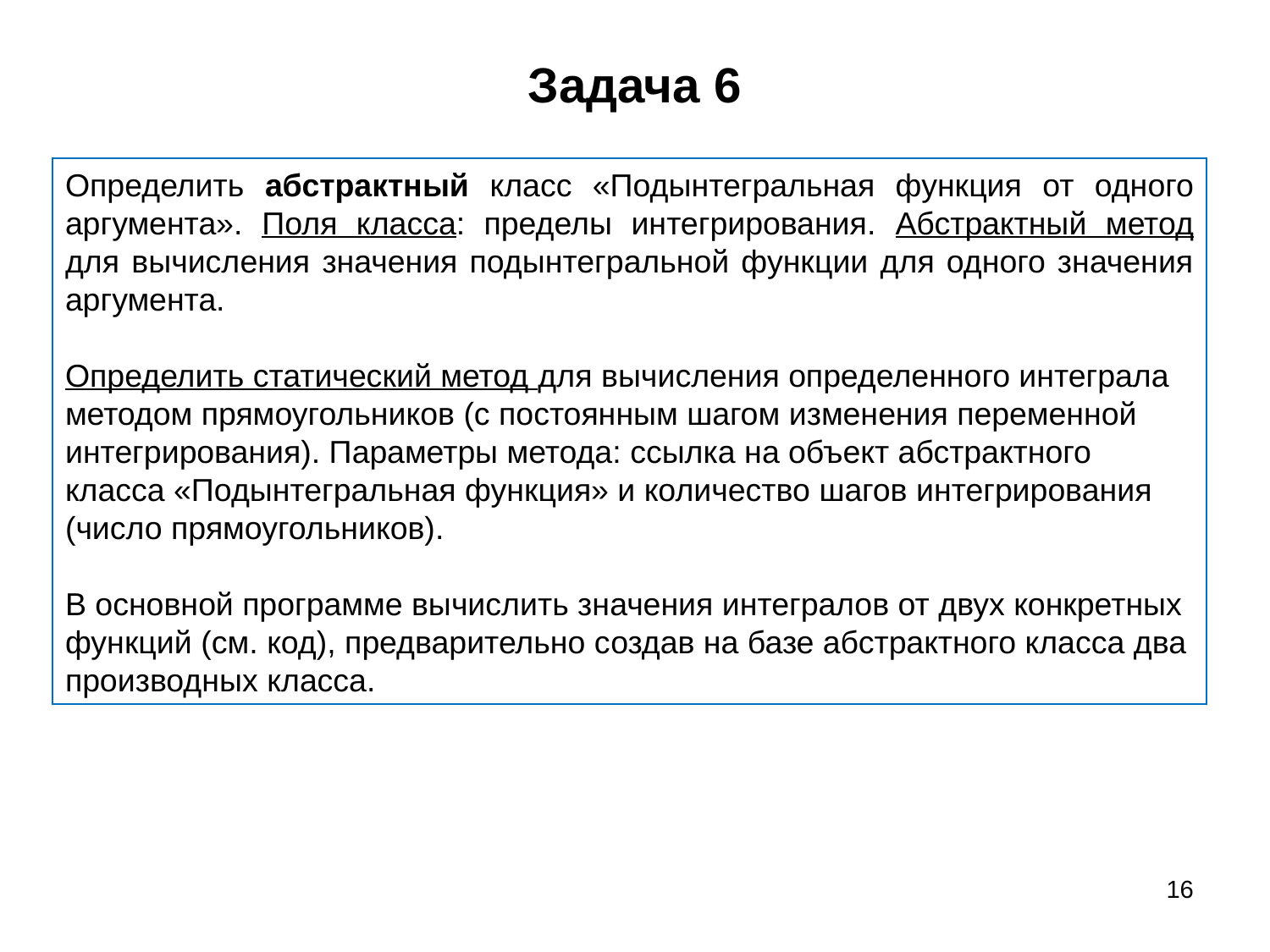

# Задача 6
Определить абстрактный класс «Подынтегральная функция от одного аргумента». Поля класса: пределы интегрирования. Абстрактный метод для вычисления значения подынтегральной функции для одного значения аргумента.

Определить статический метод для вычисления определенного интеграла методом прямоугольников (с постоянным шагом изменения переменной интегрирования). Параметры метода: ссылка на объект абстрактного класса «Подынтегральная функция» и количество шагов интегрирования (число прямоугольников).

В основной программе вычислить значения интегралов от двух конкретных функций (см. код), предварительно создав на базе абстрактного класса два производных класса.
16